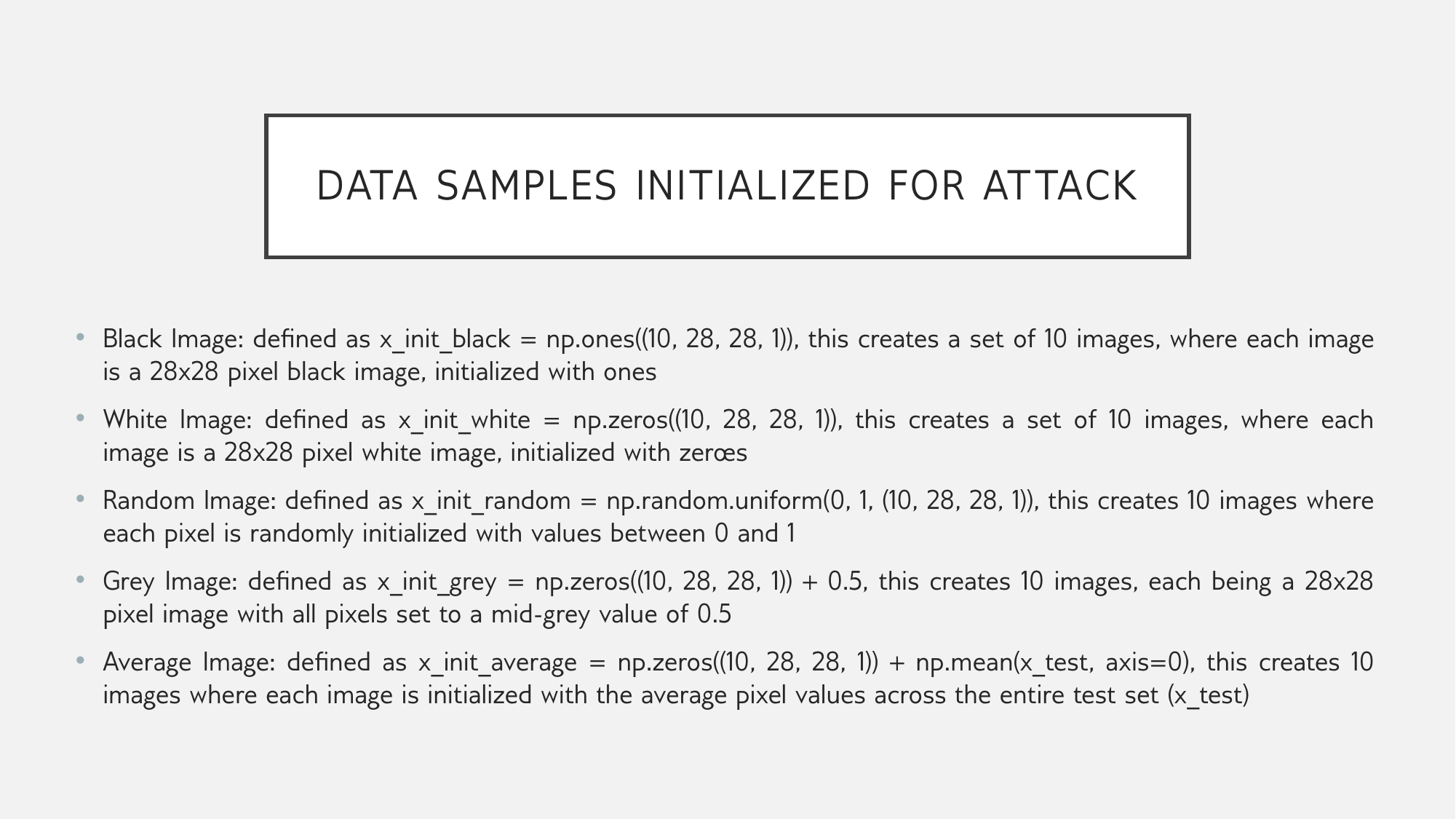

# Data Samples initialized for attack
Black Image: defined as x_init_black = np.ones((10, 28, 28, 1)), this creates a set of 10 images, where each image is a 28x28 pixel black image, initialized with ones
White Image: defined as x_init_white = np.zeros((10, 28, 28, 1)), this creates a set of 10 images, where each image is a 28x28 pixel white image, initialized with zeroes
Random Image: defined as x_init_random = np.random.uniform(0, 1, (10, 28, 28, 1)), this creates 10 images where each pixel is randomly initialized with values between 0 and 1
Grey Image: defined as x_init_grey = np.zeros((10, 28, 28, 1)) + 0.5, this creates 10 images, each being a 28x28 pixel image with all pixels set to a mid-grey value of 0.5
Average Image: defined as x_init_average = np.zeros((10, 28, 28, 1)) + np.mean(x_test, axis=0), this creates 10 images where each image is initialized with the average pixel values across the entire test set (x_test)